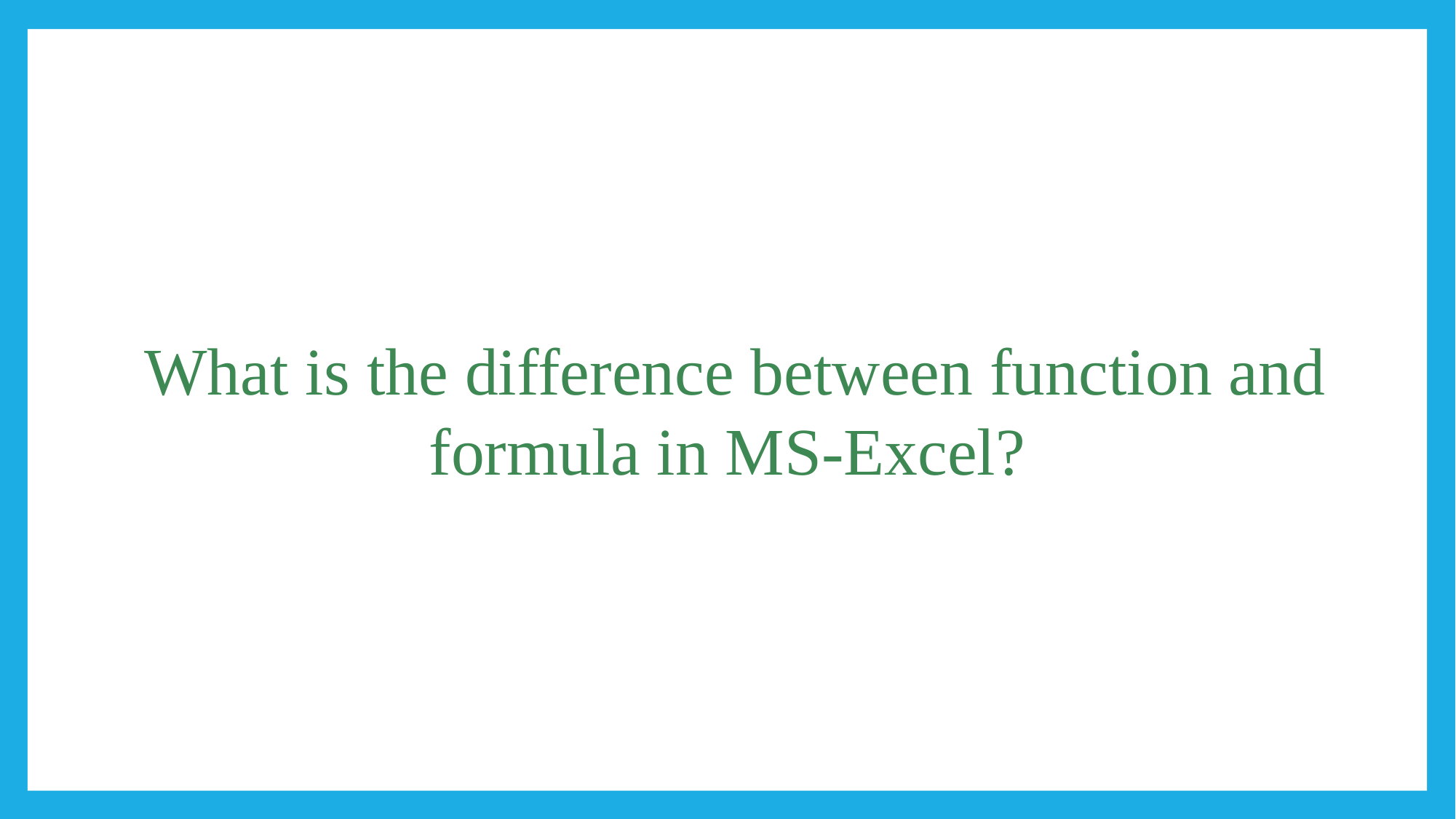

#
 What is the difference between function and formula in MS-Excel?